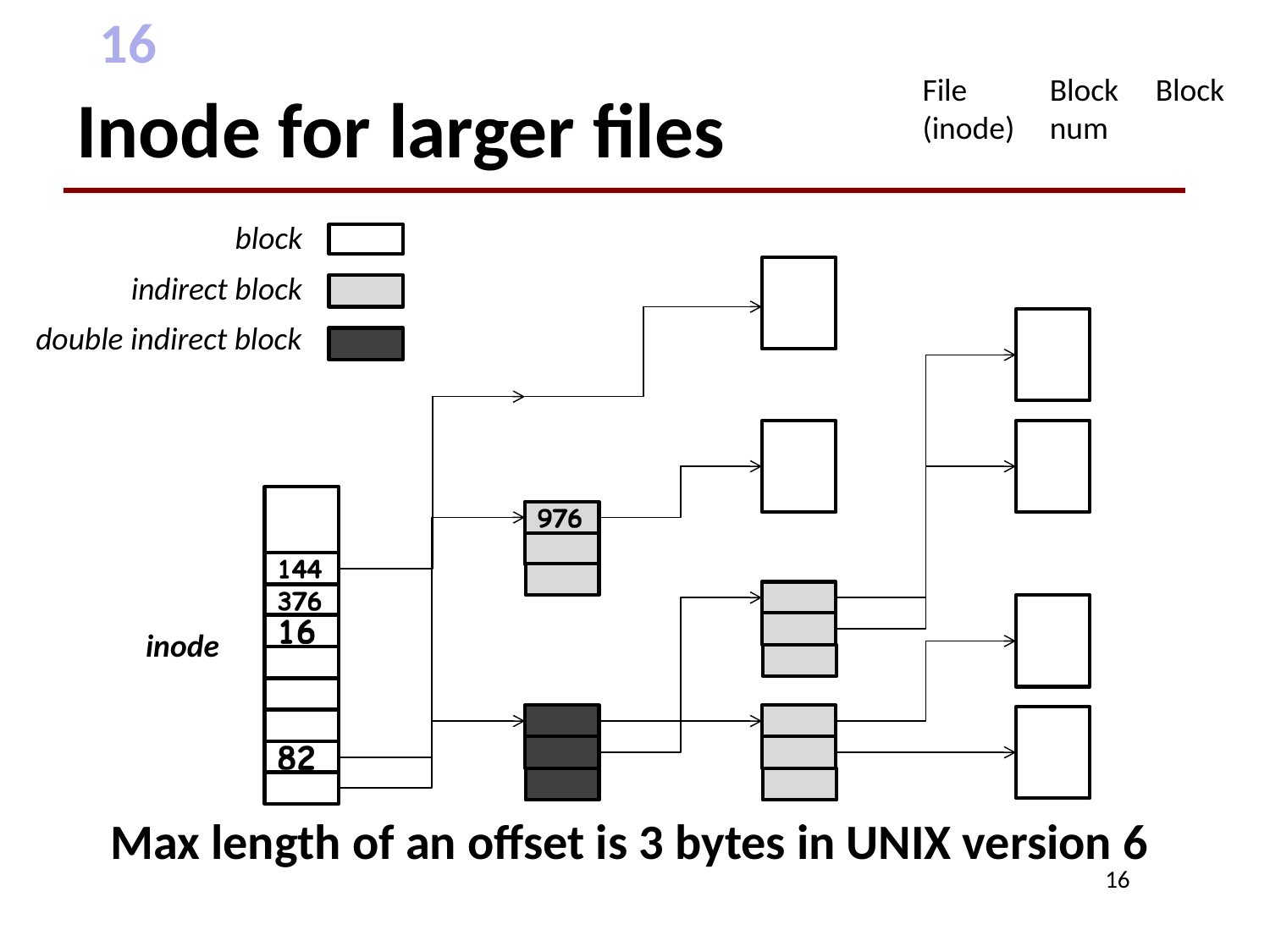

# Inode for larger files
File
(inode)
Block num
Block
block

indirect block

double indirect block

976

144

376

16
inode

82

Max length of an offset is 3 bytes in UNIX version 6
16